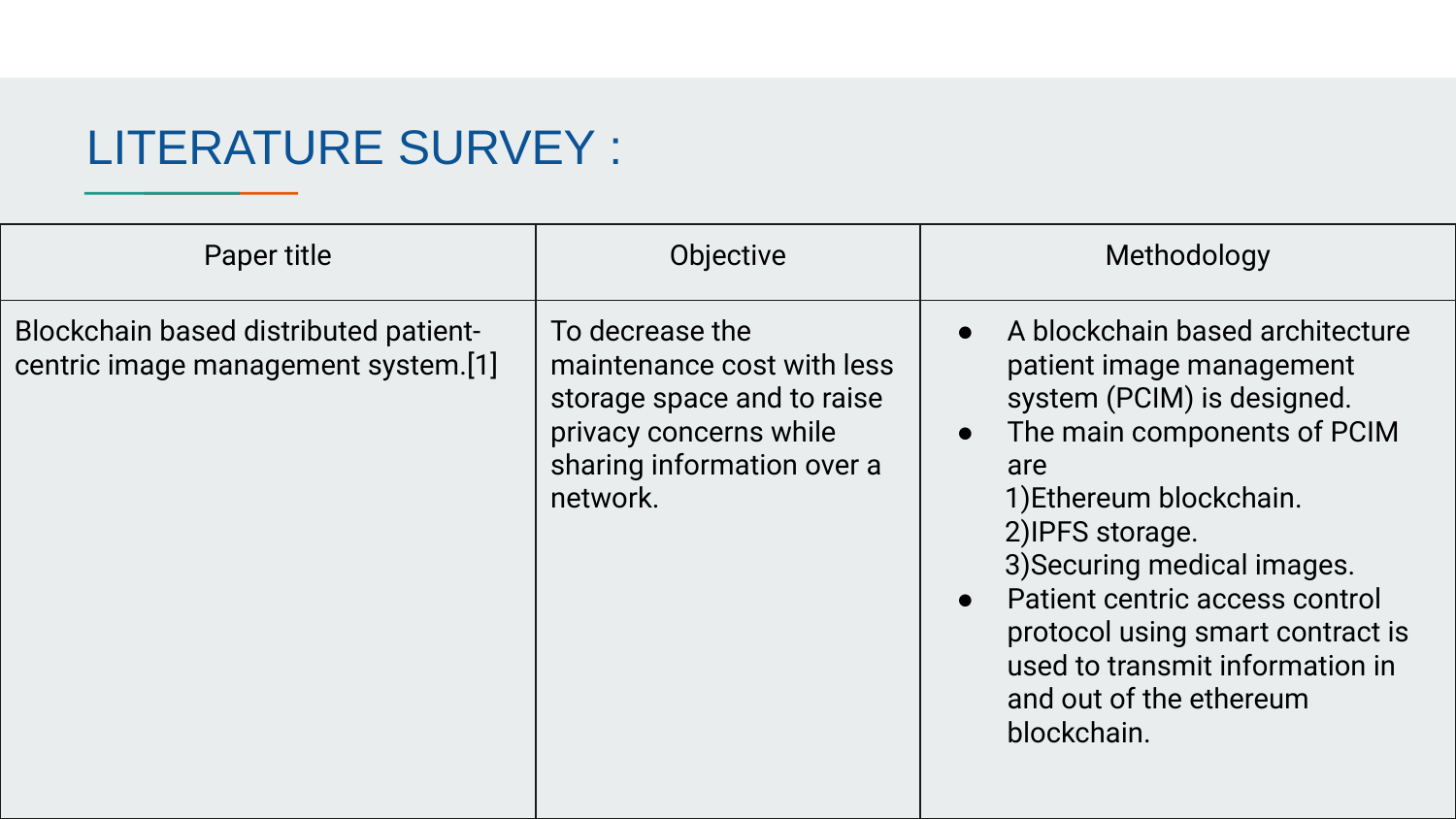

# LITERATURE SURVEY :
| Paper title | Objective | Methodology |
| --- | --- | --- |
| Blockchain based distributed patient-centric image management system.[1] | To decrease the maintenance cost with less storage space and to raise privacy concerns while sharing information over a network. | A blockchain based architecture patient image management system (PCIM) is designed. The main components of PCIM are 1)Ethereum blockchain. 2)IPFS storage. 3)Securing medical images. Patient centric access control protocol using smart contract is used to transmit information in and out of the ethereum blockchain. |